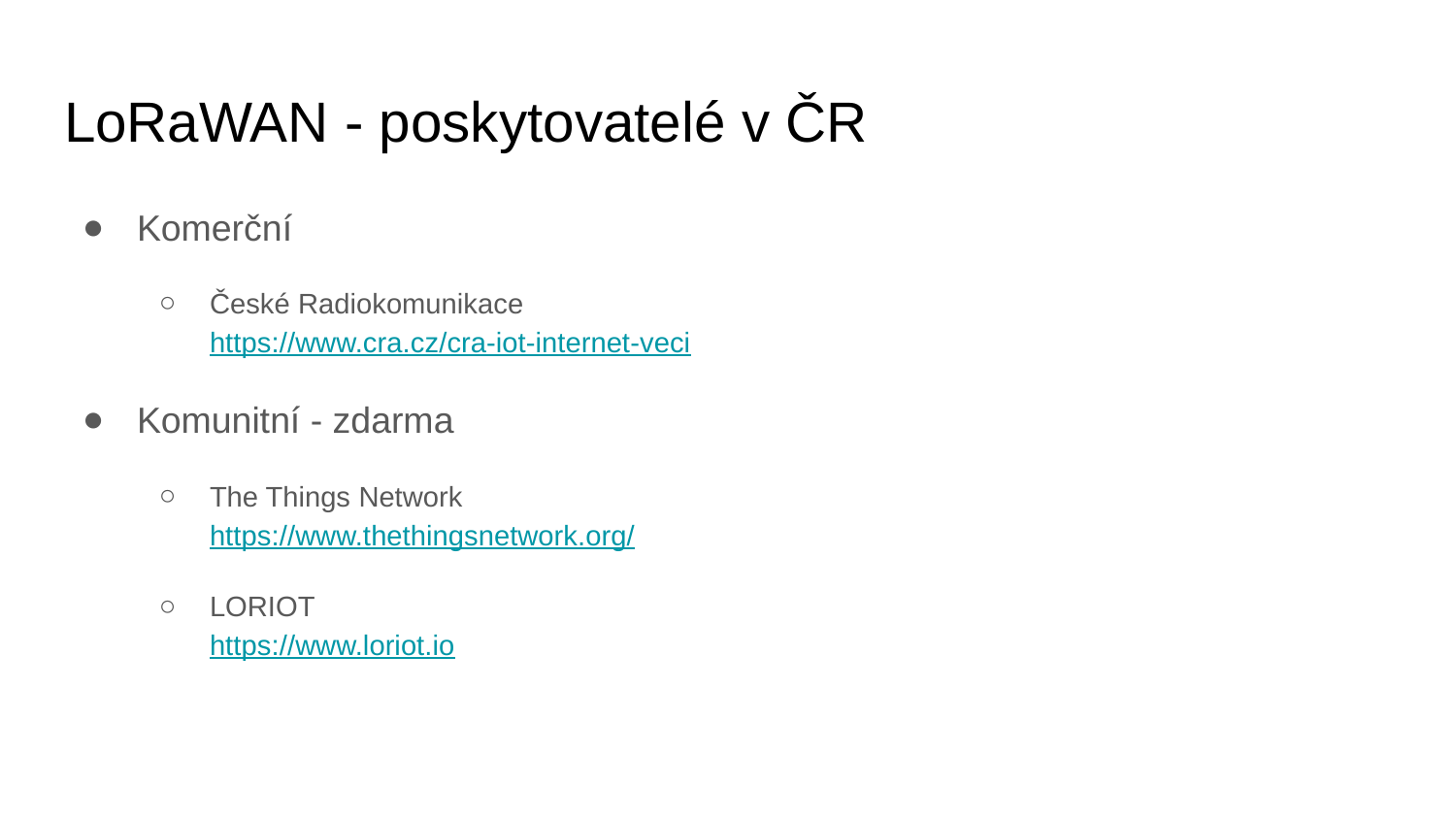

# LoRaWAN - poskytovatelé v ČR
Komerční
České Radiokomunikace
https://www.cra.cz/cra-iot-internet-veci
Komunitní - zdarma
The Things Network
https://www.thethingsnetwork.org/
LORIOT
https://www.loriot.io